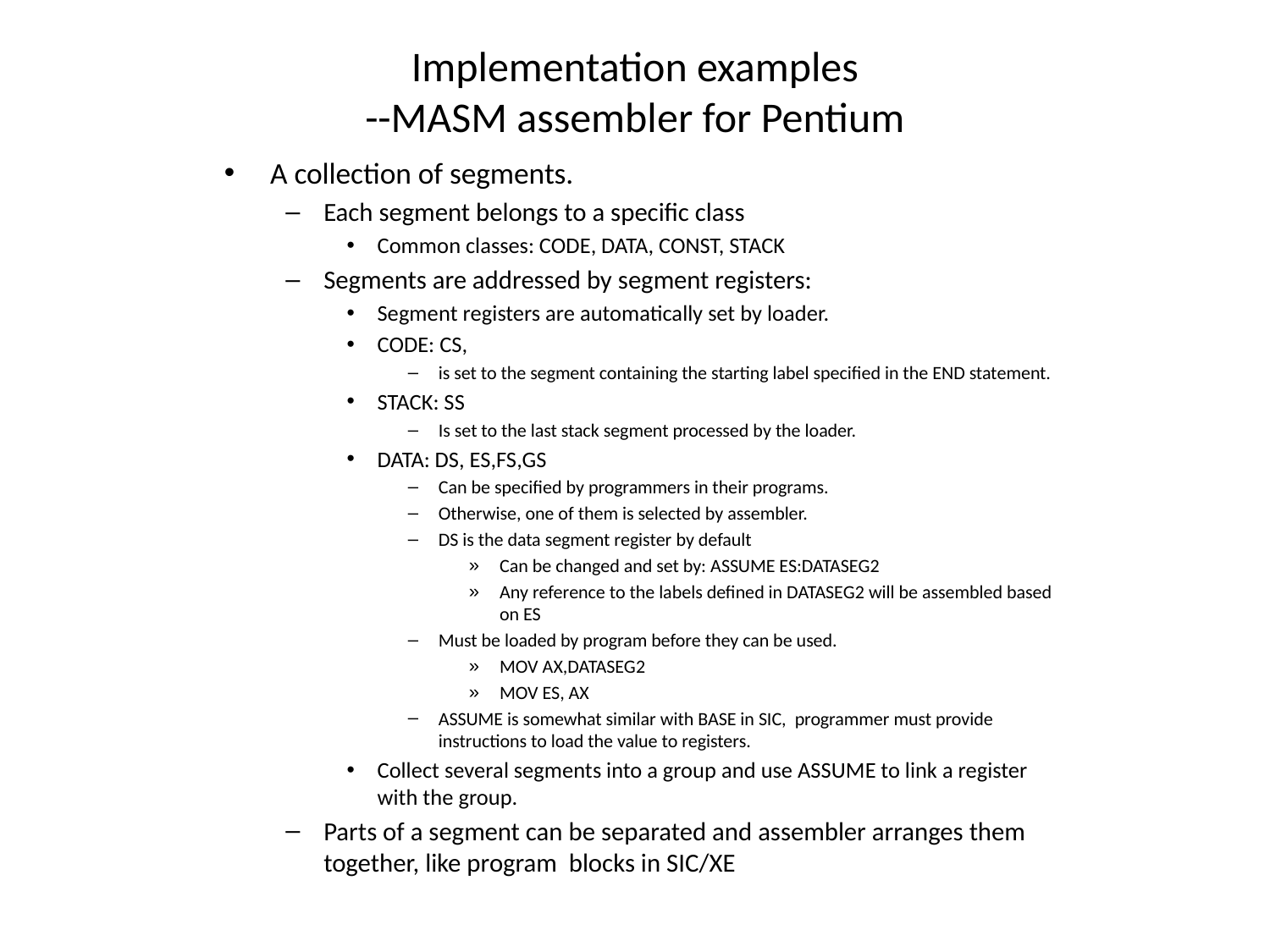

# Implementation examples --MASM assembler for Pentium
A collection of segments.
Each segment belongs to a specific class
Common classes: CODE, DATA, CONST, STACK
Segments are addressed by segment registers:
Segment registers are automatically set by loader.
CODE: CS,
is set to the segment containing the starting label specified in the END statement.
STACK: SS
Is set to the last stack segment processed by the loader.
DATA: DS, ES,FS,GS
Can be specified by programmers in their programs.
Otherwise, one of them is selected by assembler.
DS is the data segment register by default
Can be changed and set by: ASSUME ES:DATASEG2
Any reference to the labels defined in DATASEG2 will be assembled based on ES
Must be loaded by program before they can be used.
MOV AX,DATASEG2
MOV ES, AX
ASSUME is somewhat similar with BASE in SIC,  programmer must provide instructions to load the value to registers.
Collect several segments into a group and use ASSUME to link a register with the group.
Parts of a segment can be separated and assembler arranges them together, like program  blocks in SIC/XE